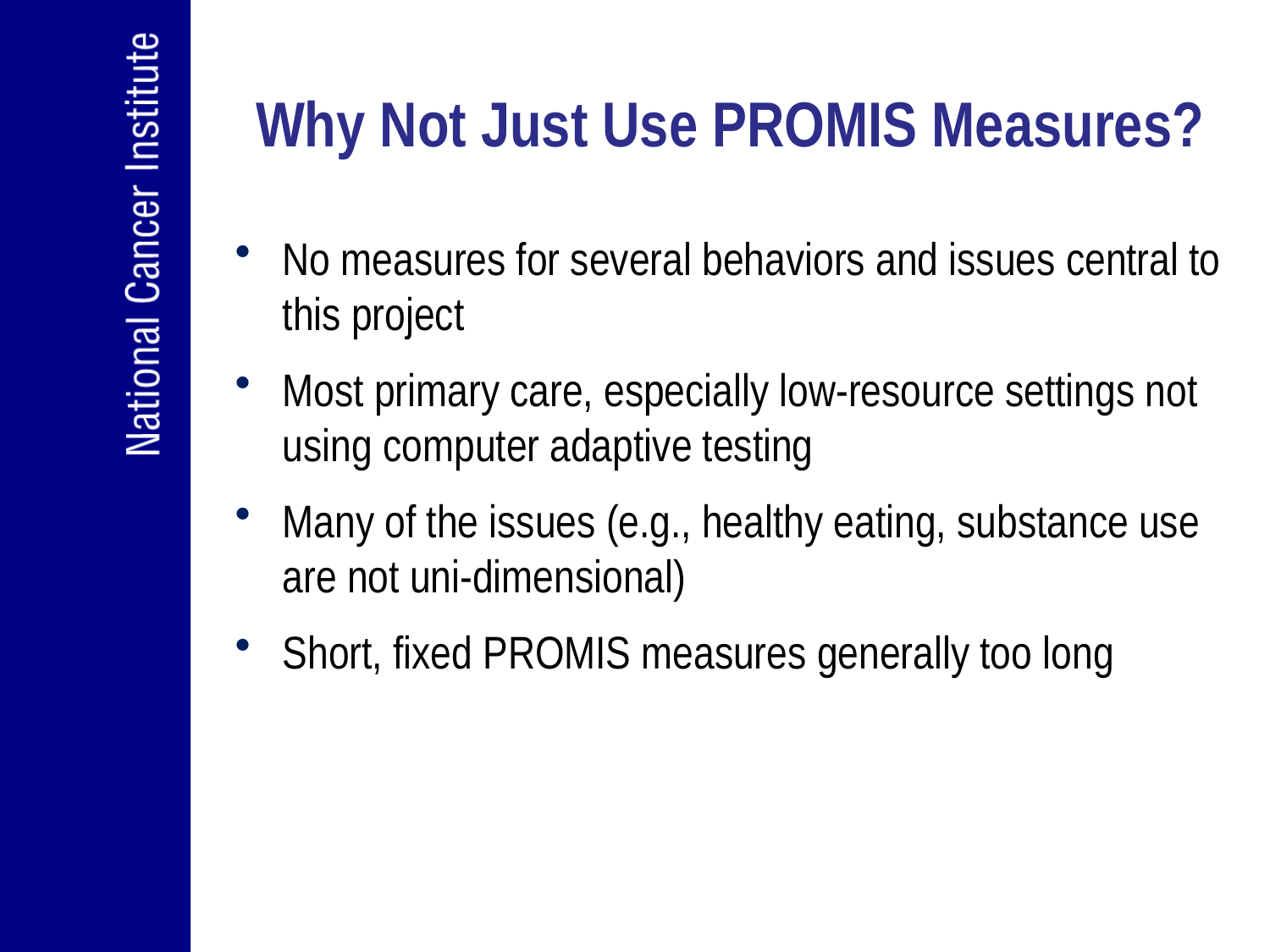

# Why Not Just Use PROMIS Measures?
No measures for several behaviors and issues central to this project
Most primary care, especially low-resource settings not using computer adaptive testing
Many of the issues (e.g., healthy eating, substance use are not uni-dimensional)
Short, fixed PROMIS measures generally too long